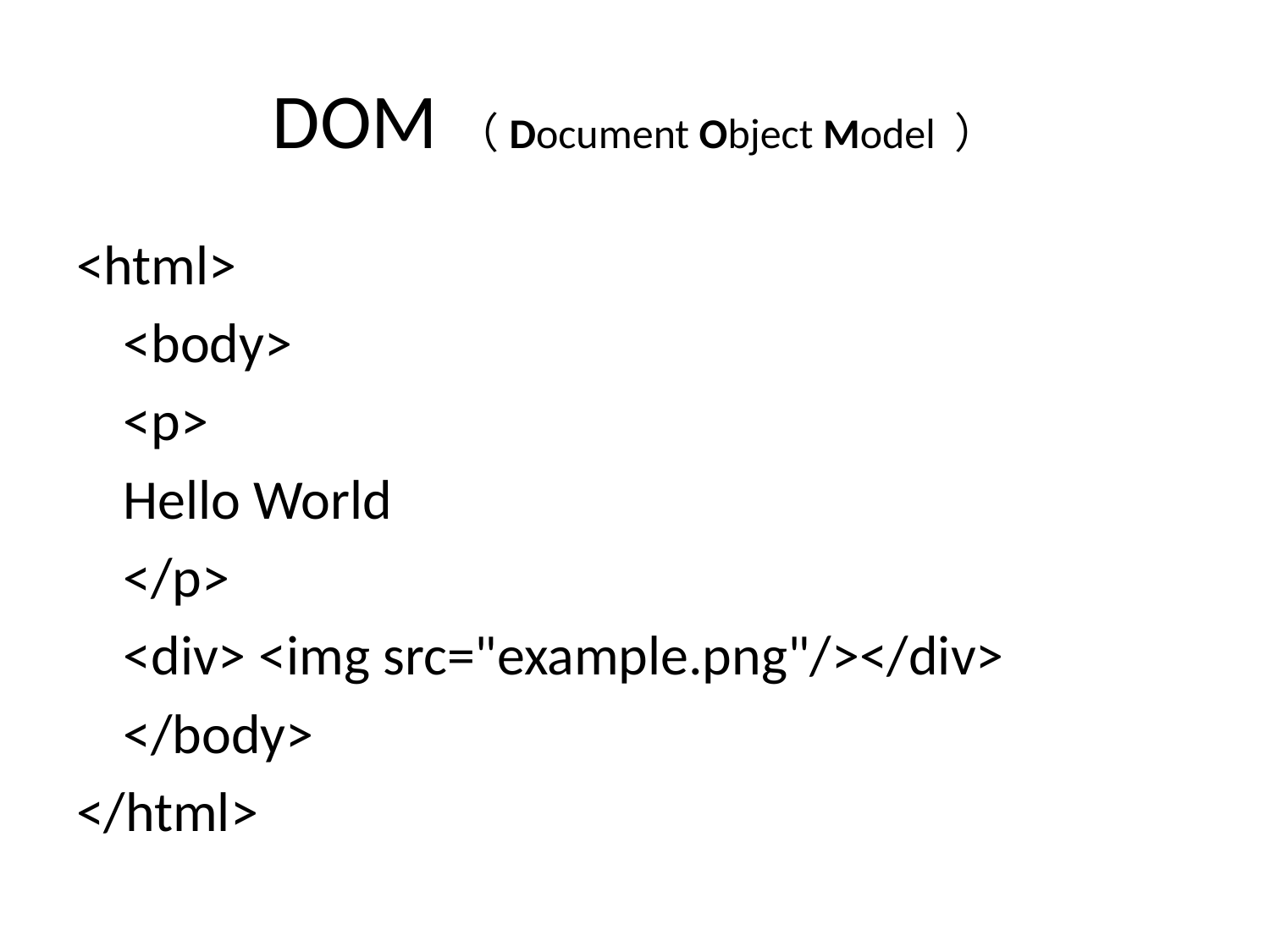

# DOM（Document Object Model ）
<html>
	<body>
		<p>
			Hello World
		</p>
		<div> <img src="example.png"/></div>
	</body>
</html>